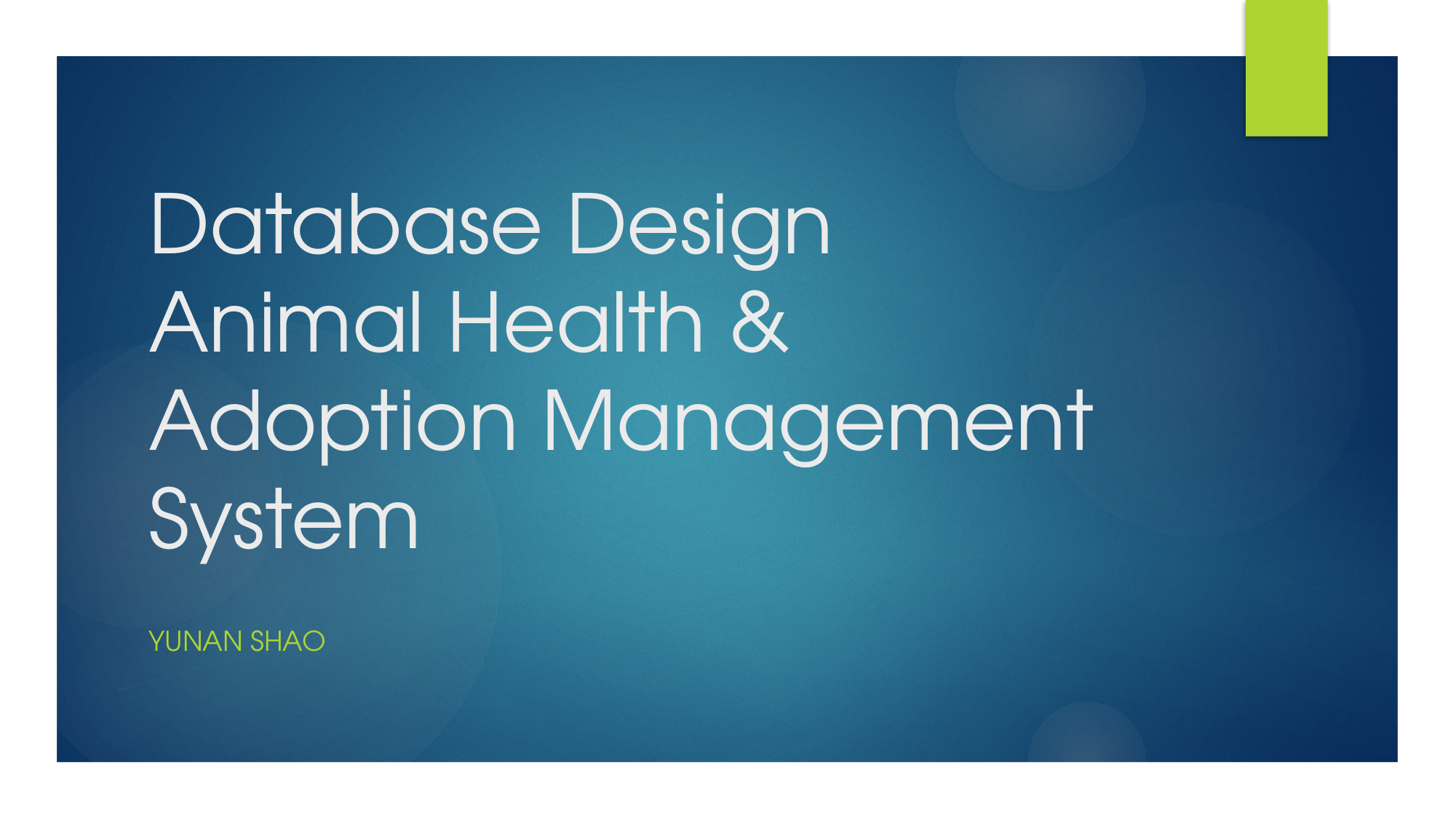

# Database Design Animal Health & Adoption Management System

Yunan Shao